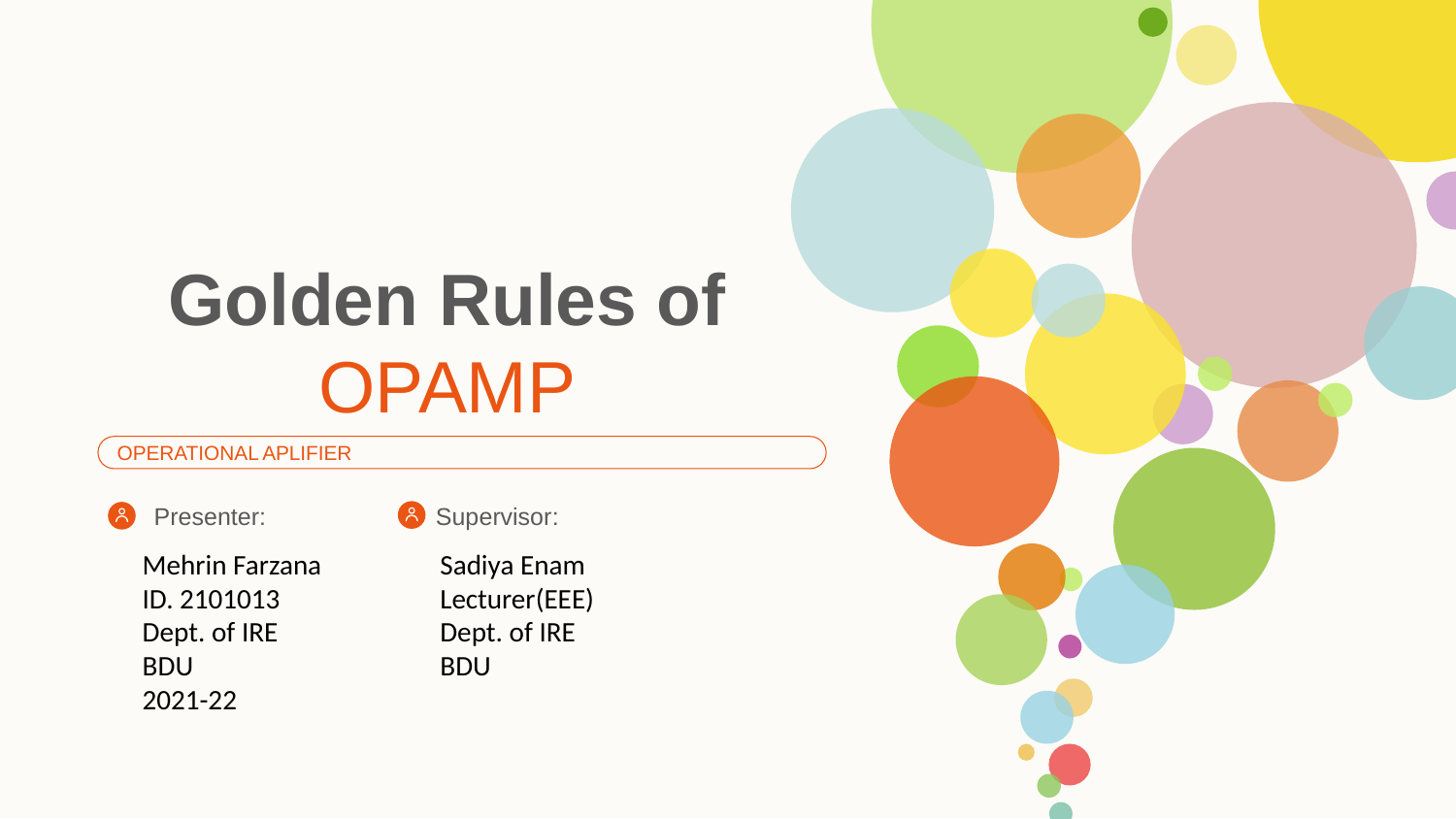

Golden Rules of OPAMP

OPERATIONAL APLIFIER

Presenter:
Supervisor:

Mehrin Farzana
ID. 2101013
Dept. of IRE
BDU
2021-22
Sadiya Enam
Lecturer(EEE)
Dept. of IRE
BDU